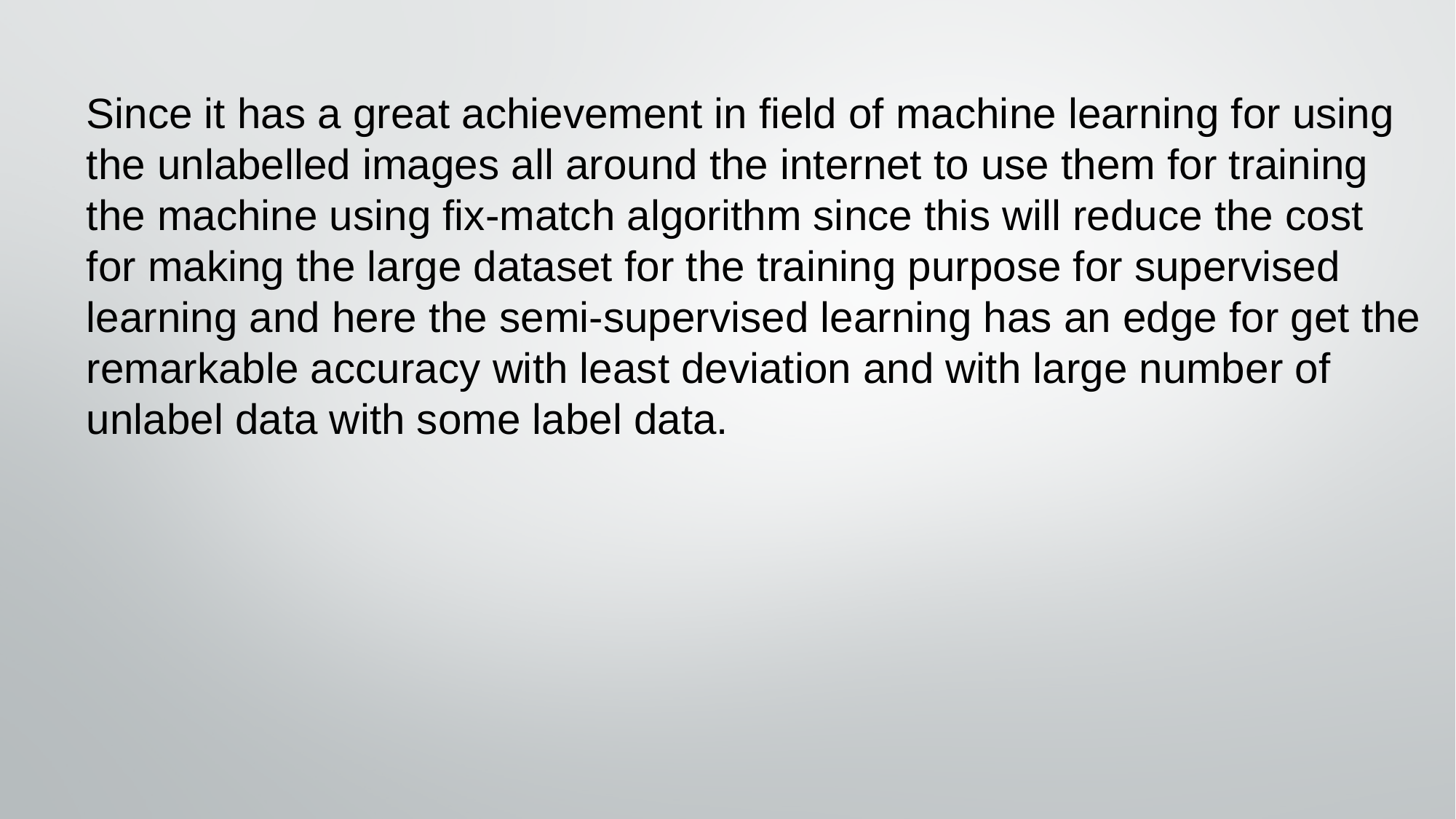

Since it has a great achievement in field of machine learning for using the unlabelled images all around the internet to use them for training the machine using fix-match algorithm since this will reduce the cost for making the large dataset for the training purpose for supervised learning and here the semi-supervised learning has an edge for get the remarkable accuracy with least deviation and with large number of unlabel data with some label data.